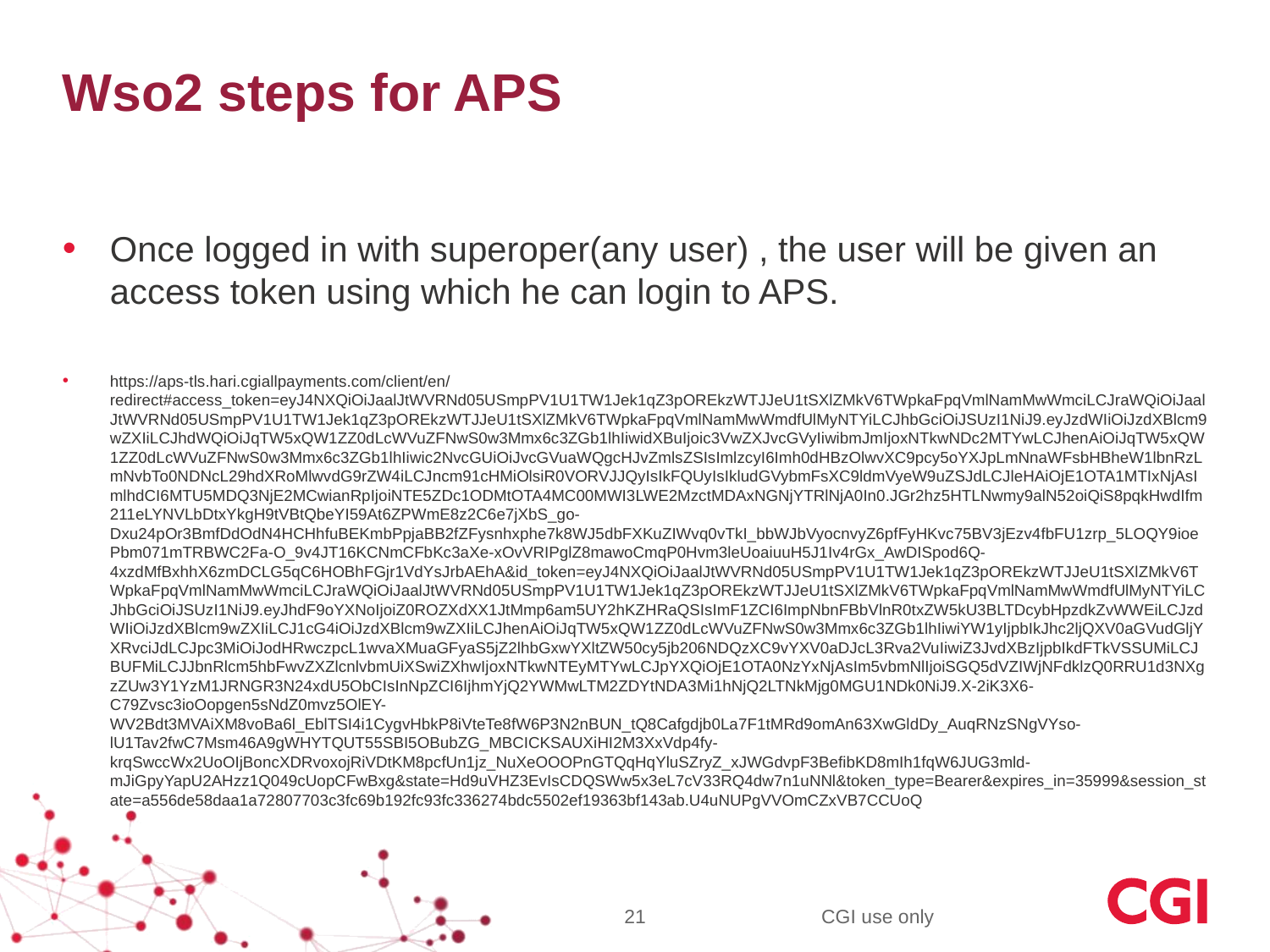

# Wso2 steps for APS

Once logged in with superoper(any user) , the user will be given an access token using which he can login to APS.

https://aps-tls.hari.cgiallpayments.com/client/en/redirect#access_token=eyJ4NXQiOiJaalJtWVRNd05USmpPV1U1TW1Jek1qZ3pOREkzWTJJeU1tSXlZMkV6TWpkaFpqVmlNamMwWmciLCJraWQiOiJaalJtWVRNd05USmpPV1U1TW1Jek1qZ3pOREkzWTJJeU1tSXlZMkV6TWpkaFpqVmlNamMwWmdfUlMyNTYiLCJhbGciOiJSUzI1NiJ9.eyJzdWIiOiJzdXBlcm9wZXIiLCJhdWQiOiJqTW5xQW1ZZ0dLcWVuZFNwS0w3Mmx6c3ZGb1lhIiwidXBuIjoic3VwZXJvcGVyIiwibmJmIjoxNTkwNDc2MTYwLCJhenAiOiJqTW5xQW1ZZ0dLcWVuZFNwS0w3Mmx6c3ZGb1lhIiwic2NvcGUiOiJvcGVuaWQgcHJvZmlsZSIsImlzcyI6Imh0dHBzOlwvXC9pcy5oYXJpLmNnaWFsbHBheW1lbnRzLmNvbTo0NDNcL29hdXRoMlwvdG9rZW4iLCJncm91cHMiOlsiR0VORVJJQyIsIkFQUyIsIkludGVybmFsXC9ldmVyeW9uZSJdLCJleHAiOjE1OTA1MTIxNjAsImlhdCI6MTU5MDQ3NjE2MCwianRpIjoiNTE5ZDc1ODMtOTA4MC00MWI3LWE2MzctMDAxNGNjYTRlNjA0In0.JGr2hz5HTLNwmy9alN52oiQiS8pqkHwdIfm211eLYNVLbDtxYkgH9tVBtQbeYI59At6ZPWmE8z2C6e7jXbS_go-Dxu24pOr3BmfDdOdN4HCHhfuBEKmbPpjaBB2fZFysnhxphe7k8WJ5dbFXKuZIWvq0vTkI_bbWJbVyocnvyZ6pfFyHKvc75BV3jEzv4fbFU1zrp_5LOQY9ioePbm071mTRBWC2Fa-O_9v4JT16KCNmCFbKc3aXe-xOvVRIPglZ8mawoCmqP0Hvm3leUoaiuuH5J1Iv4rGx_AwDISpod6Q-4xzdMfBxhhX6zmDCLG5qC6HOBhFGjr1VdYsJrbAEhA&id_token=eyJ4NXQiOiJaalJtWVRNd05USmpPV1U1TW1Jek1qZ3pOREkzWTJJeU1tSXlZMkV6TWpkaFpqVmlNamMwWmciLCJraWQiOiJaalJtWVRNd05USmpPV1U1TW1Jek1qZ3pOREkzWTJJeU1tSXlZMkV6TWpkaFpqVmlNamMwWmdfUlMyNTYiLCJhbGciOiJSUzI1NiJ9.eyJhdF9oYXNoIjoiZ0ROZXdXX1JtMmp6am5UY2hKZHRaQSIsImF1ZCI6ImpNbnFBbVlnR0txZW5kU3BLTDcybHpzdkZvWWEiLCJzdWIiOiJzdXBlcm9wZXIiLCJ1cG4iOiJzdXBlcm9wZXIiLCJhenAiOiJqTW5xQW1ZZ0dLcWVuZFNwS0w3Mmx6c3ZGb1lhIiwiYW1yIjpbIkJhc2ljQXV0aGVudGljYXRvciJdLCJpc3MiOiJodHRwczpcL1wvaXMuaGFyaS5jZ2lhbGxwYXltZW50cy5jb206NDQzXC9vYXV0aDJcL3Rva2VuIiwiZ3JvdXBzIjpbIkdFTkVSSUMiLCJBUFMiLCJJbnRlcm5hbFwvZXZlcnlvbmUiXSwiZXhwIjoxNTkwNTEyMTYwLCJpYXQiOjE1OTA0NzYxNjAsIm5vbmNlIjoiSGQ5dVZIWjNFdklzQ0RRU1d3NXgzZUw3Y1YzM1JRNGR3N24xdU5ObCIsInNpZCI6IjhmYjQ2YWMwLTM2ZDYtNDA3Mi1hNjQ2LTNkMjg0MGU1NDk0NiJ9.X-2iK3X6-C79Zvsc3ioOopgen5sNdZ0mvz5OlEY-WV2Bdt3MVAiXM8voBa6l_EblTSI4i1CygvHbkP8iVteTe8fW6P3N2nBUN_tQ8Cafgdjb0La7F1tMRd9omAn63XwGldDy_AuqRNzSNgVYso-lU1Tav2fwC7Msm46A9gWHYTQUT55SBI5OBubZG_MBCICKSAUXiHI2M3XxVdp4fy-krqSwccWx2UoOIjBoncXDRvoxojRiVDtKM8pcfUn1jz_NuXeOOOPnGTQqHqYluSZryZ_xJWGdvpF3BefibKD8mIh1fqW6JUG3mld-mJiGpyYapU2AHzz1Q049cUopCFwBxg&state=Hd9uVHZ3EvIsCDQSWw5x3eL7cV33RQ4dw7n1uNNl&token_type=Bearer&expires_in=35999&session_state=a556de58daa1a72807703c3fc69b192fc93fc336274bdc5502ef19363bf143ab.U4uNUPgVVOmCZxVB7CCUoQ

21